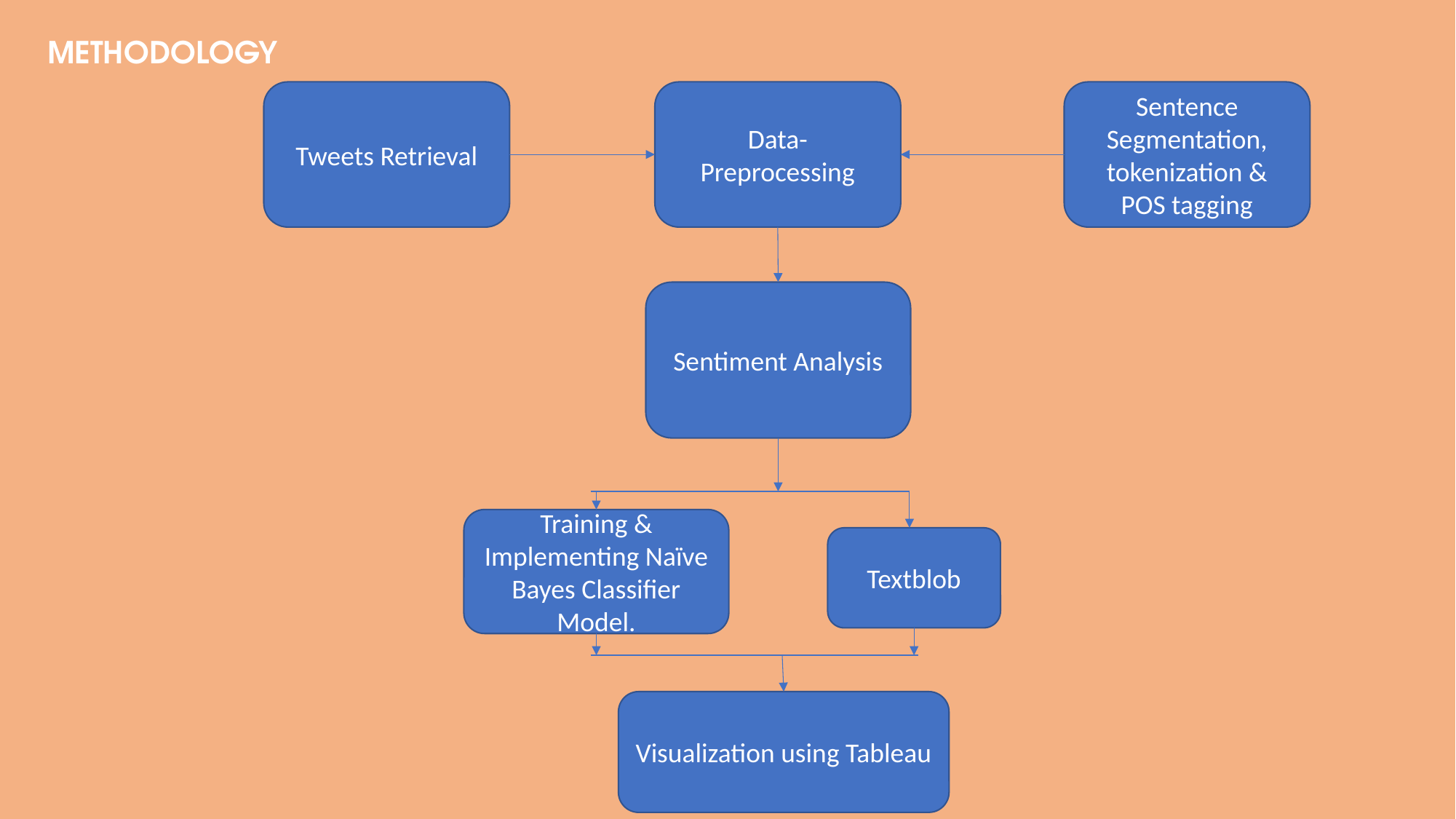

METHODOLOGY
Tweets Retrieval
Data-Preprocessing
Sentence Segmentation, tokenization & POS tagging
Sentiment Analysis
Training & Implementing Naïve Bayes Classifier Model.
Textblob
Visualization using Tableau